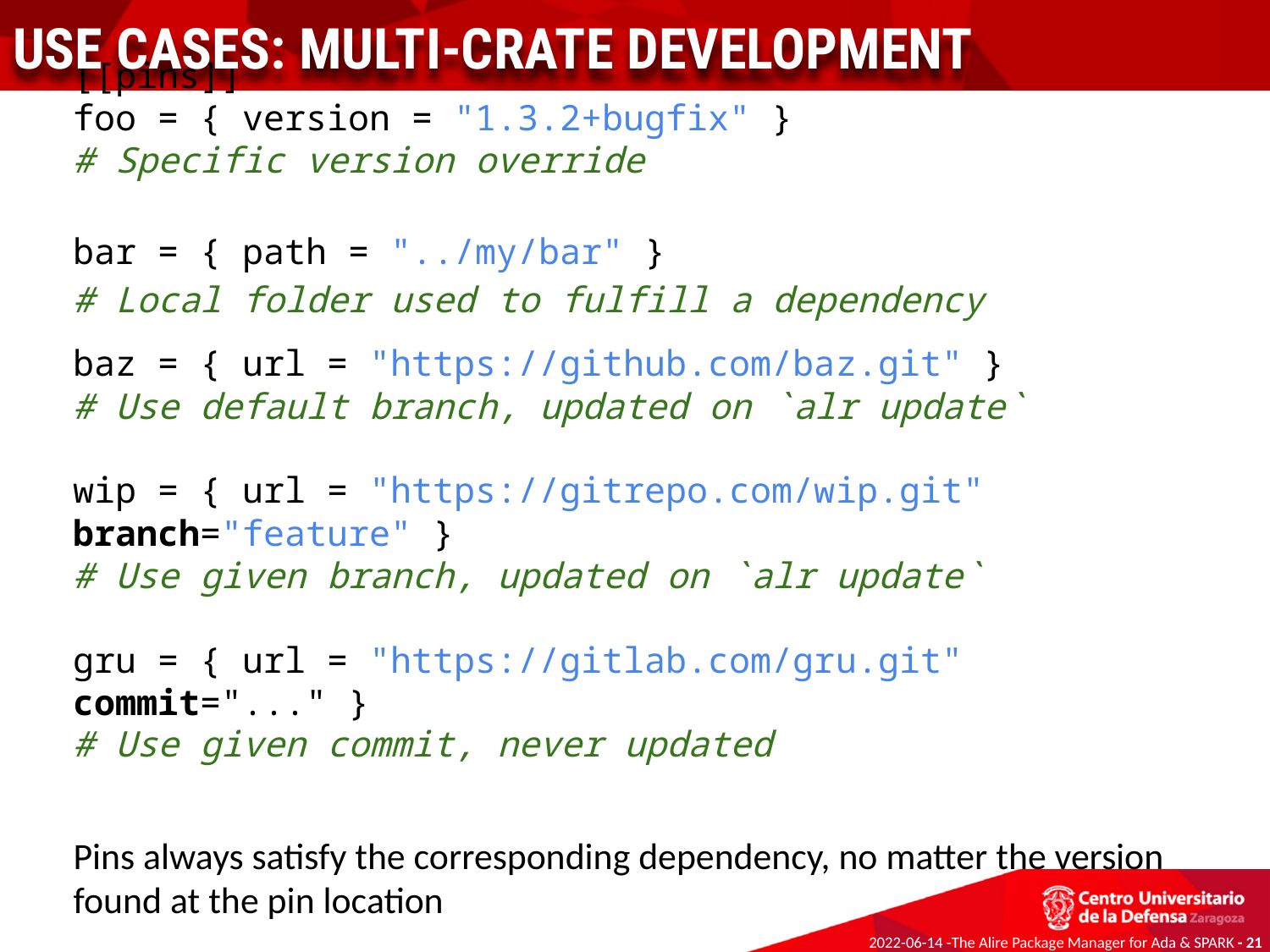

USE CASES: MULTI-CRATE DEVELOPMENT
[[pins]]
foo = { version = "1.3.2+bugfix" }
# Specific version override

bar = { path = "../my/bar" }
# Local folder used to fulfill a dependency
baz = { url = "https://github.com/baz.git" }
# Use default branch, updated on `alr update`

wip = { url = "https://gitrepo.com/wip.git" branch="feature" }
# Use given branch, updated on `alr update`

gru = { url = "https://gitlab.com/gru.git" commit="..." }
# Use given commit, never updated

Pins always satisfy the corresponding dependency, no matter the version found at the pin location